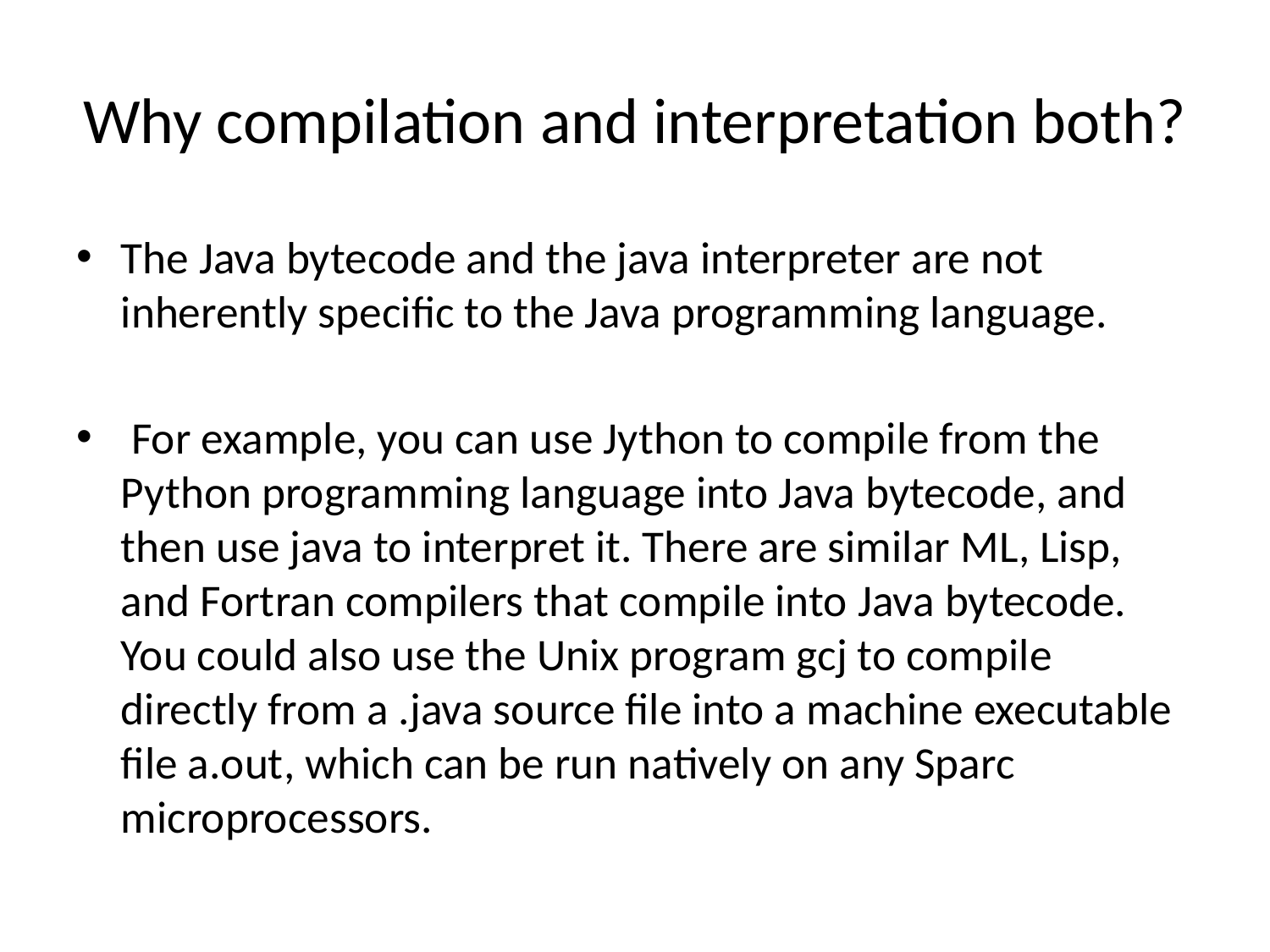

# Why compilation and interpretation both?
The Java bytecode and the java interpreter are not inherently specific to the Java programming language.

 For example, you can use Jython to compile from the Python programming language into Java bytecode, and then use java to interpret it. There are similar ML, Lisp, and Fortran compilers that compile into Java bytecode. You could also use the Unix program gcj to compile directly from a .java source file into a machine executable file a.out, which can be run natively on any Sparc microprocessors.